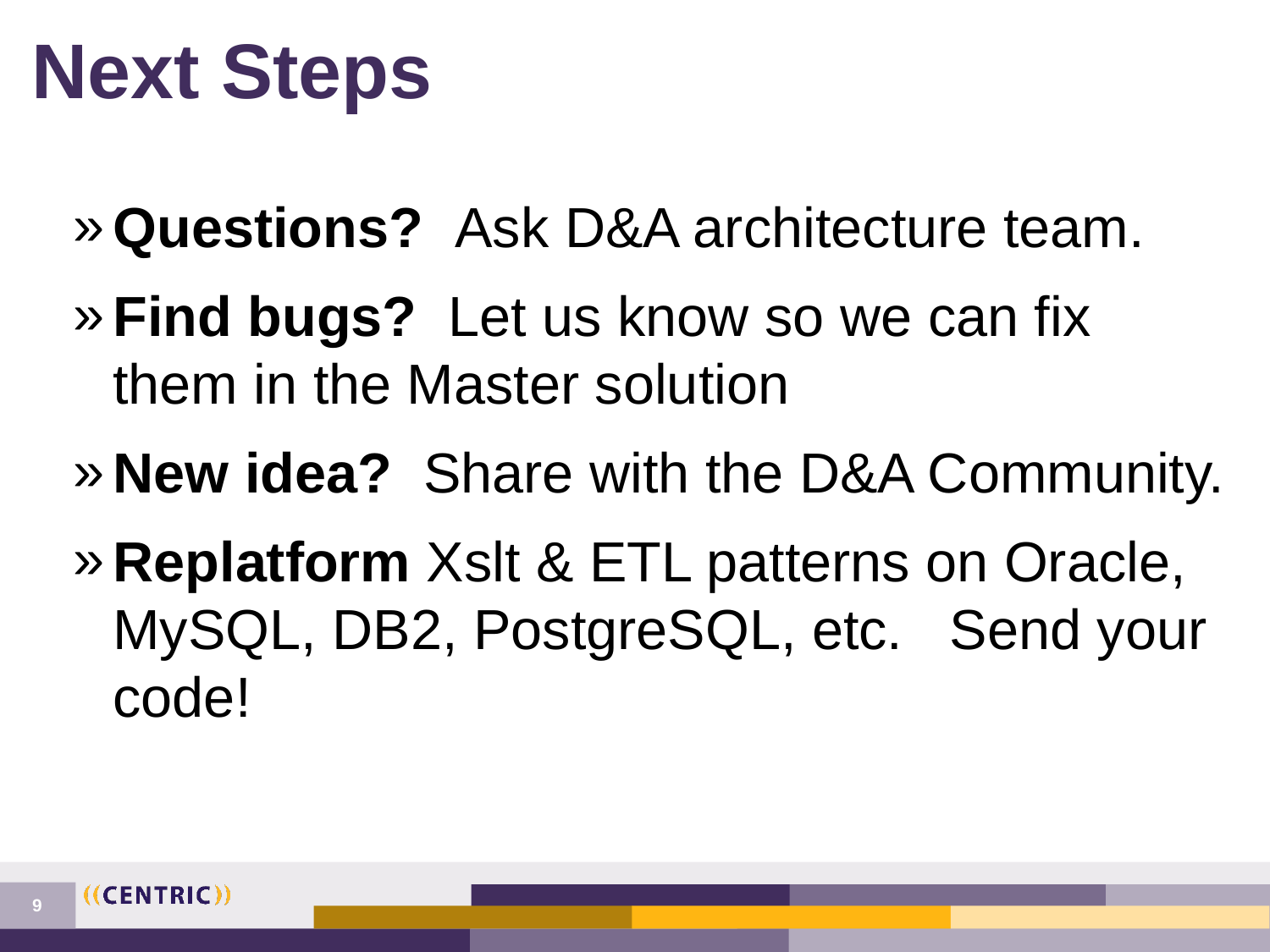

# Next Steps
Questions?  Ask D&A architecture team.
Find bugs?  Let us know so we can fix them in the Master solution
New idea?  Share with the D&A Community.
Replatform Xslt & ETL patterns on Oracle, MySQL, DB2, PostgreSQL, etc.   Send your code!

9